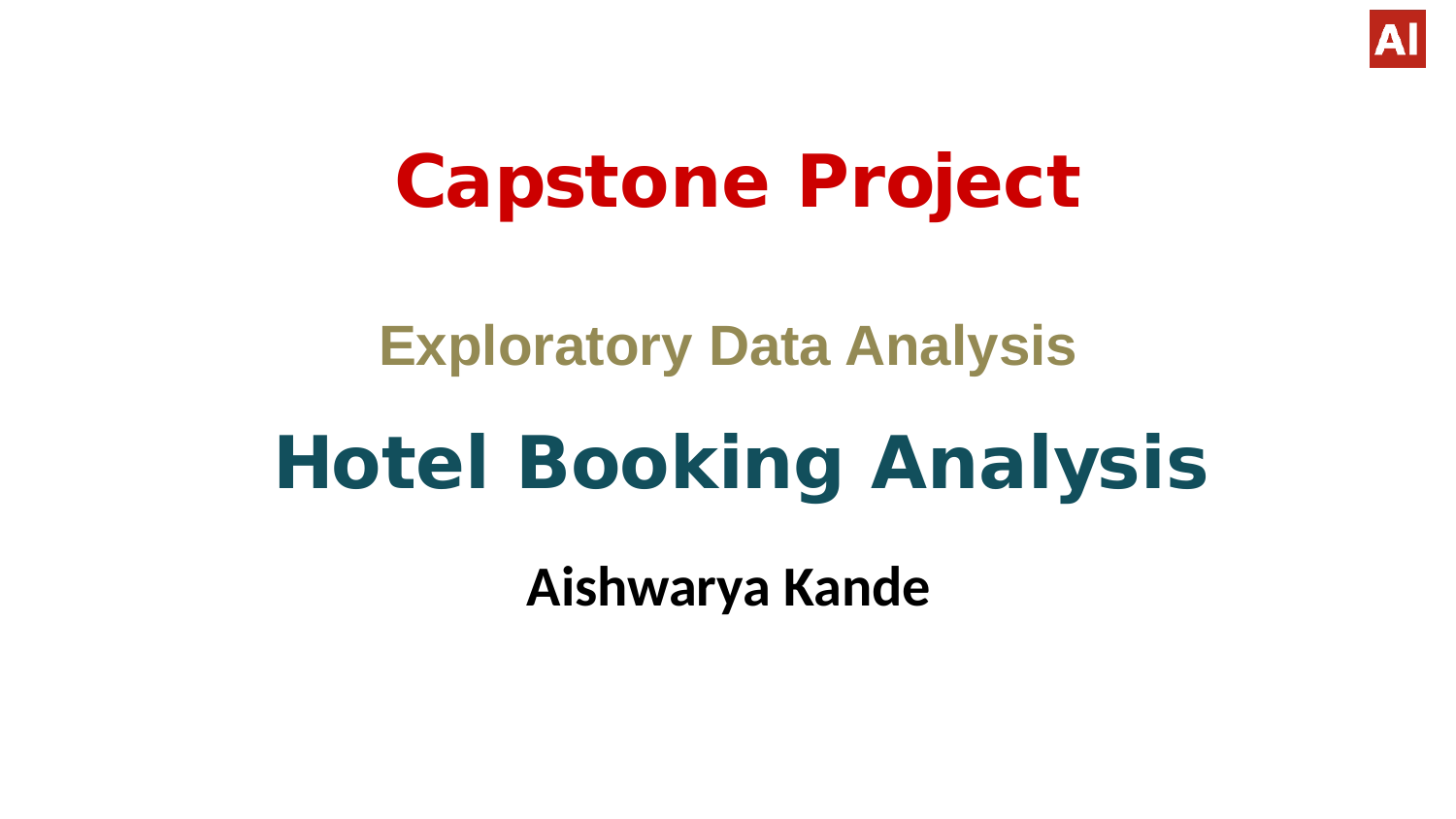

# Capstone Project Exploratory Data Analysis Hotel Booking Analysis
Aishwarya Kande